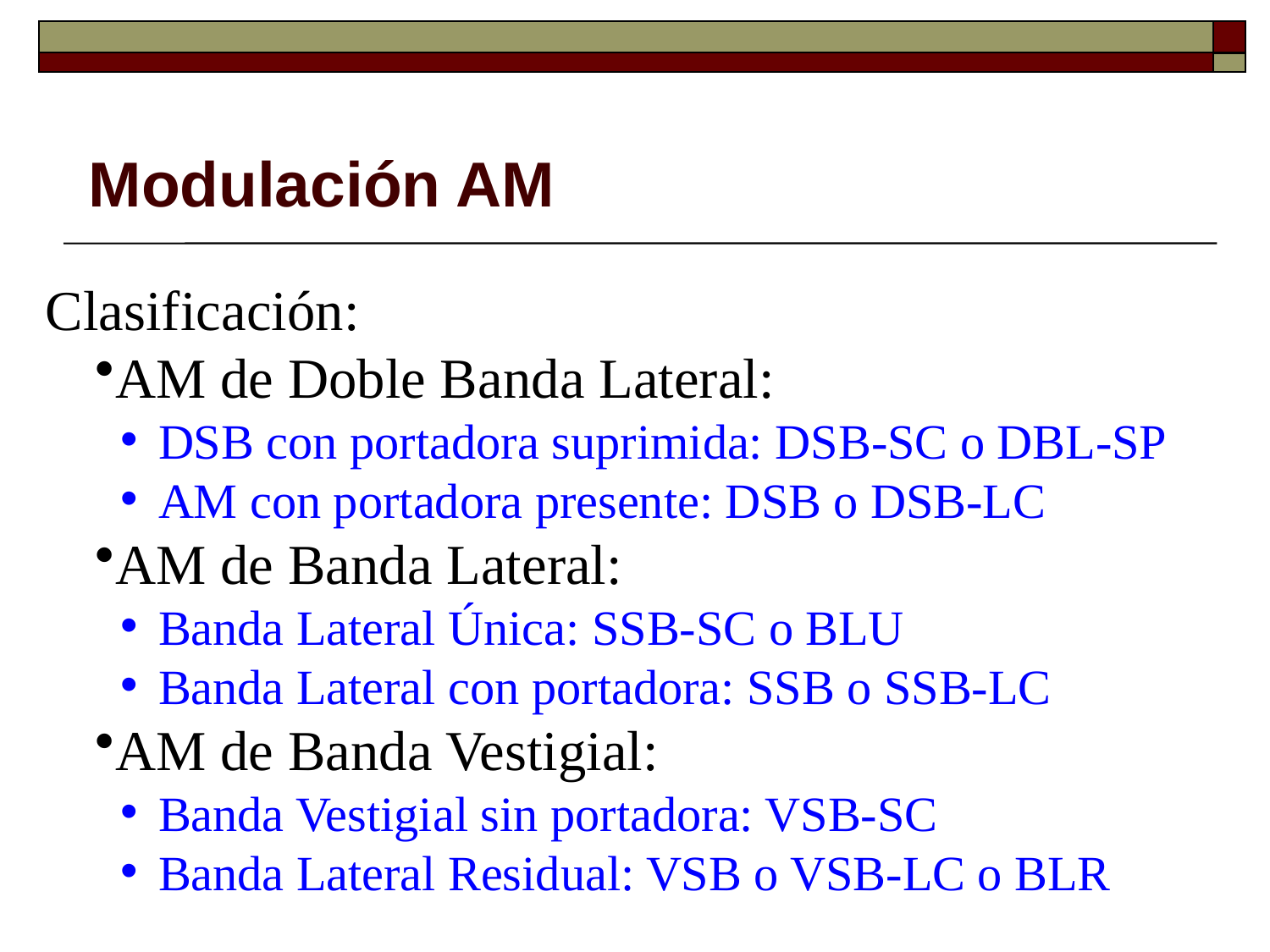

Modulación AM
Clasificación:
AM de Doble Banda Lateral:
DSB con portadora suprimida: DSB-SC o DBL-SP
AM con portadora presente: DSB o DSB-LC
AM de Banda Lateral:
Banda Lateral Única: SSB-SC o BLU
Banda Lateral con portadora: SSB o SSB-LC
AM de Banda Vestigial:
Banda Vestigial sin portadora: VSB-SC
Banda Lateral Residual: VSB o VSB-LC o BLR